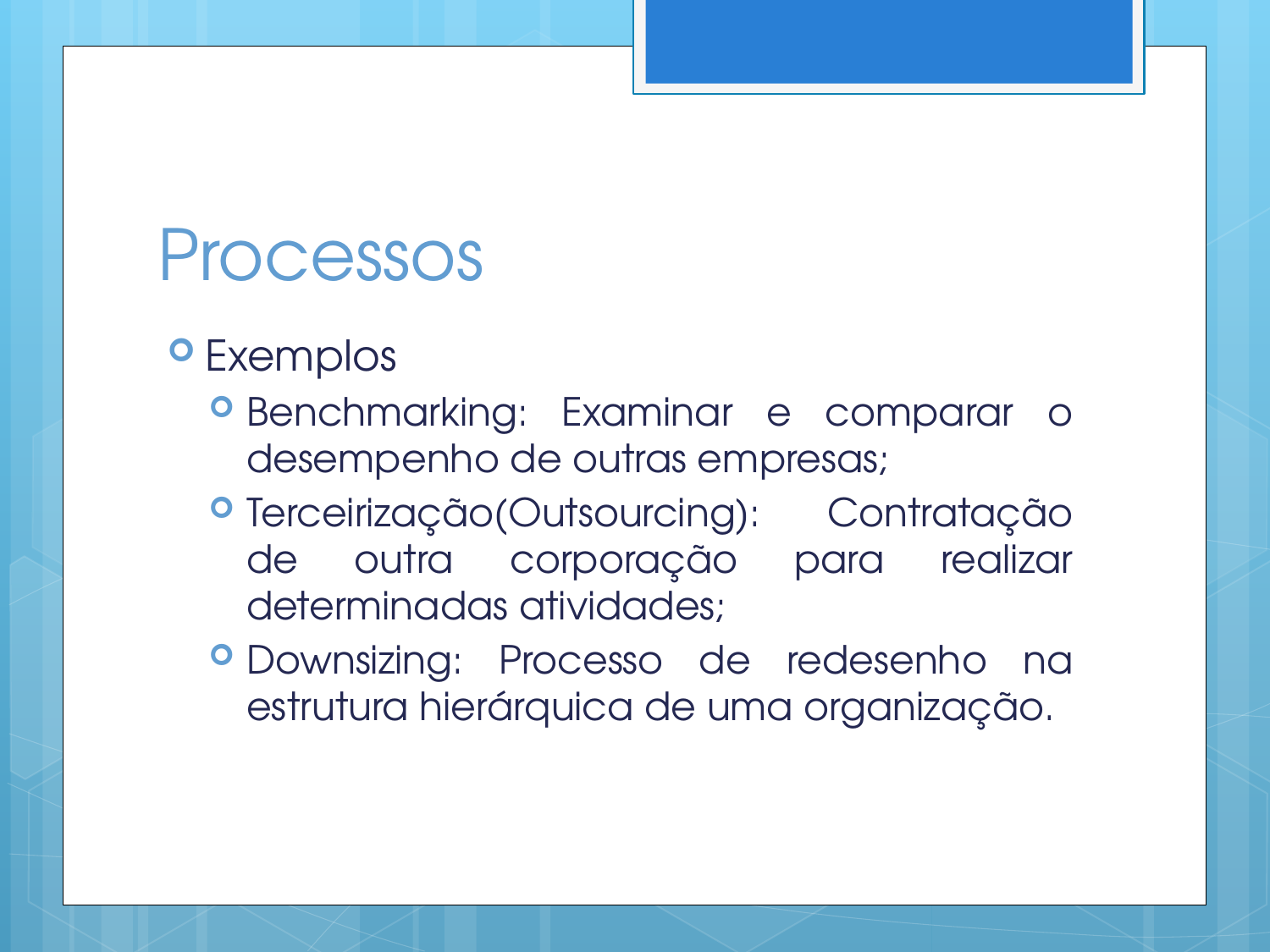

# Processos
Exemplos
Benchmarking: Examinar e comparar o desempenho de outras empresas;
Terceirização(Outsourcing): Contratação de outra corporação para realizar determinadas atividades;
Downsizing: Processo de redesenho na estrutura hierárquica de uma organização.